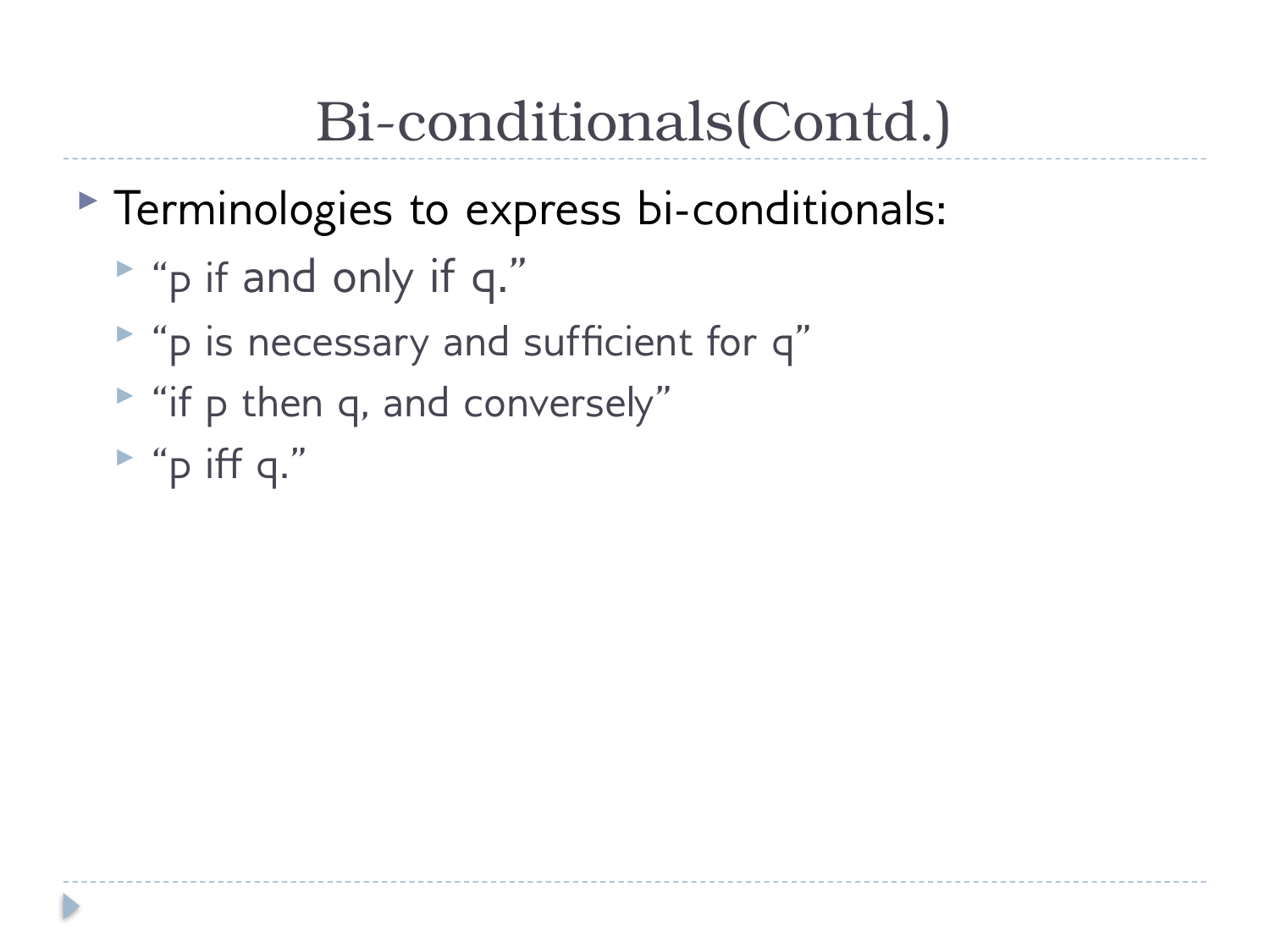

# Bi-conditionals(Contd.)
Terminologies to express bi-conditionals:
“p if and only if q.”
“p is necessary and sufﬁcient for q”
“if p then q, and conversely”
“p iff q.”